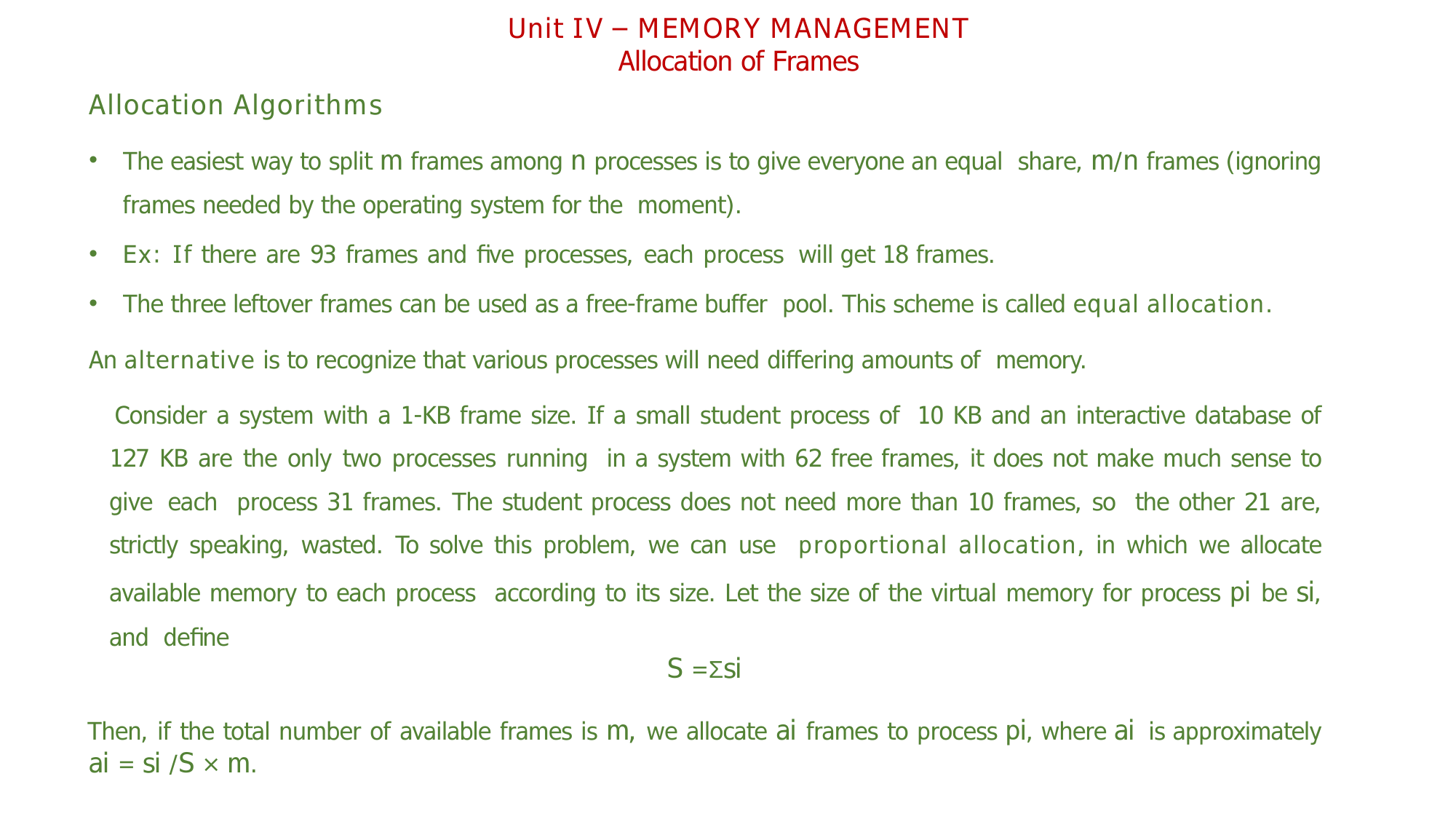

Unit IV – MEMORY MANAGEMENT
Allocation of Frames
Allocation Algorithms
The easiest way to split m frames among n processes is to give everyone an equal  share, m/n frames (ignoring frames needed by the operating system for the  moment).
Ex: If there are 93 frames and five processes, each process  will get 18 frames.
The three leftover frames can be used as a free-frame buffer  pool. This scheme is called equal allocation.
An alternative is to recognize that various processes will need differing amounts of  memory.
   Consider a system with a 1-KB frame size. If a small student process of  10 KB and an interactive database of 127 KB are the only two processes running  in a system with 62 free frames, it does not make much sense to give each  process 31 frames. The student process does not need more than 10 frames, so  the other 21 are, strictly speaking, wasted. To solve this problem, we can use  proportional allocation, in which we allocate available memory to each process  according to its size. Let the size of the virtual memory for process pi be si, and  define
S =Σsi

Then, if the total number of available frames is m, we allocate ai frames to process pi, where ai is approximately ai = si /S × m.